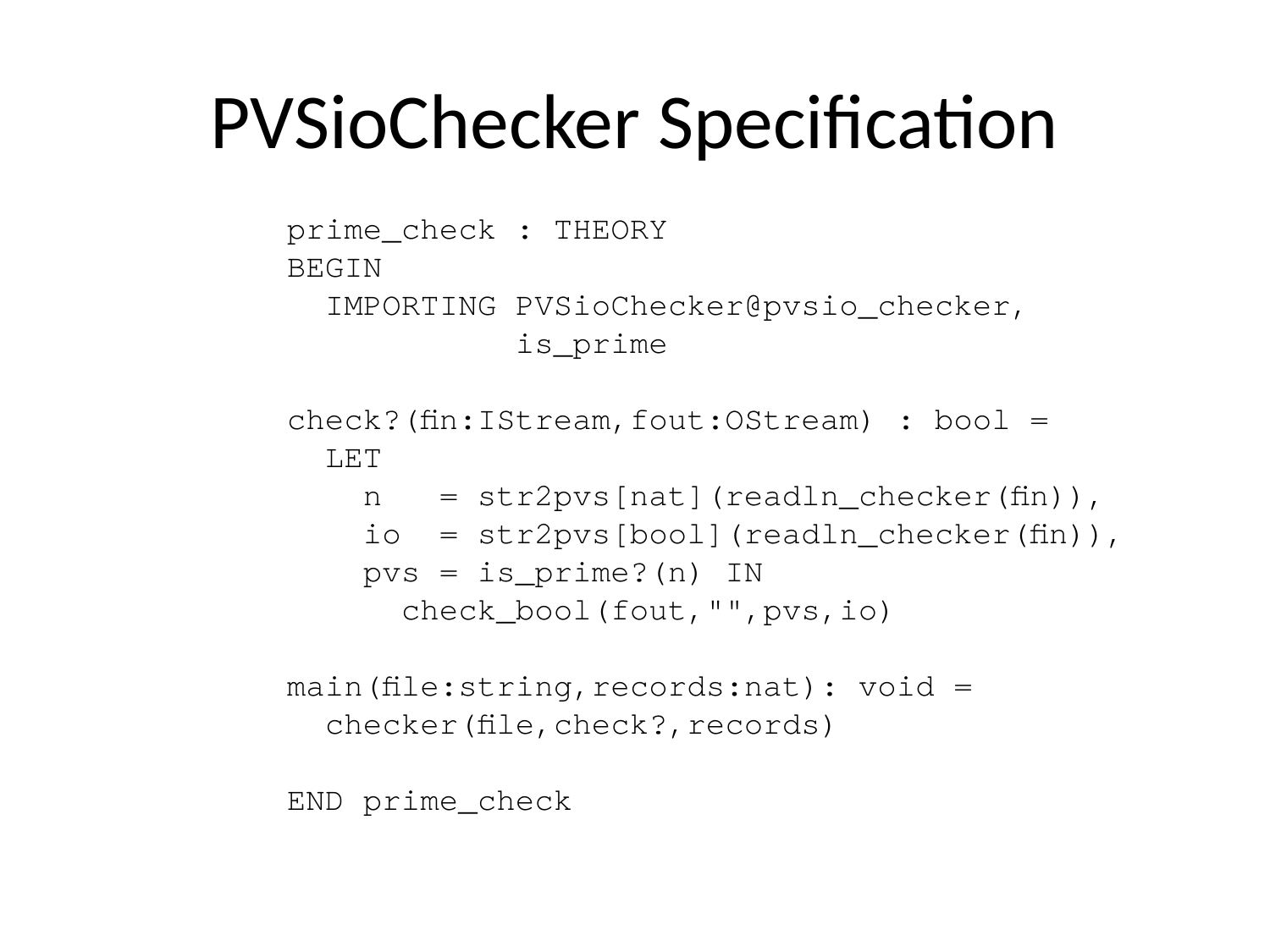

# PVSioChecker Specification
prime_check : THEORY
BEGIN
  IMPORTING PVSioChecker@pvsio_checker,
            is_prime

check?(fin:IStream,fout:OStream) : bool =
  LET
    n   = str2pvs[nat](readln_checker(fin)),
    io  = str2pvs[bool](readln_checker(fin)),
    pvs = is_prime?(n) IN
      check_bool(fout,"",pvs,io)

main(file:string,records:nat): void =
  checker(file,check?,records)

END prime_check